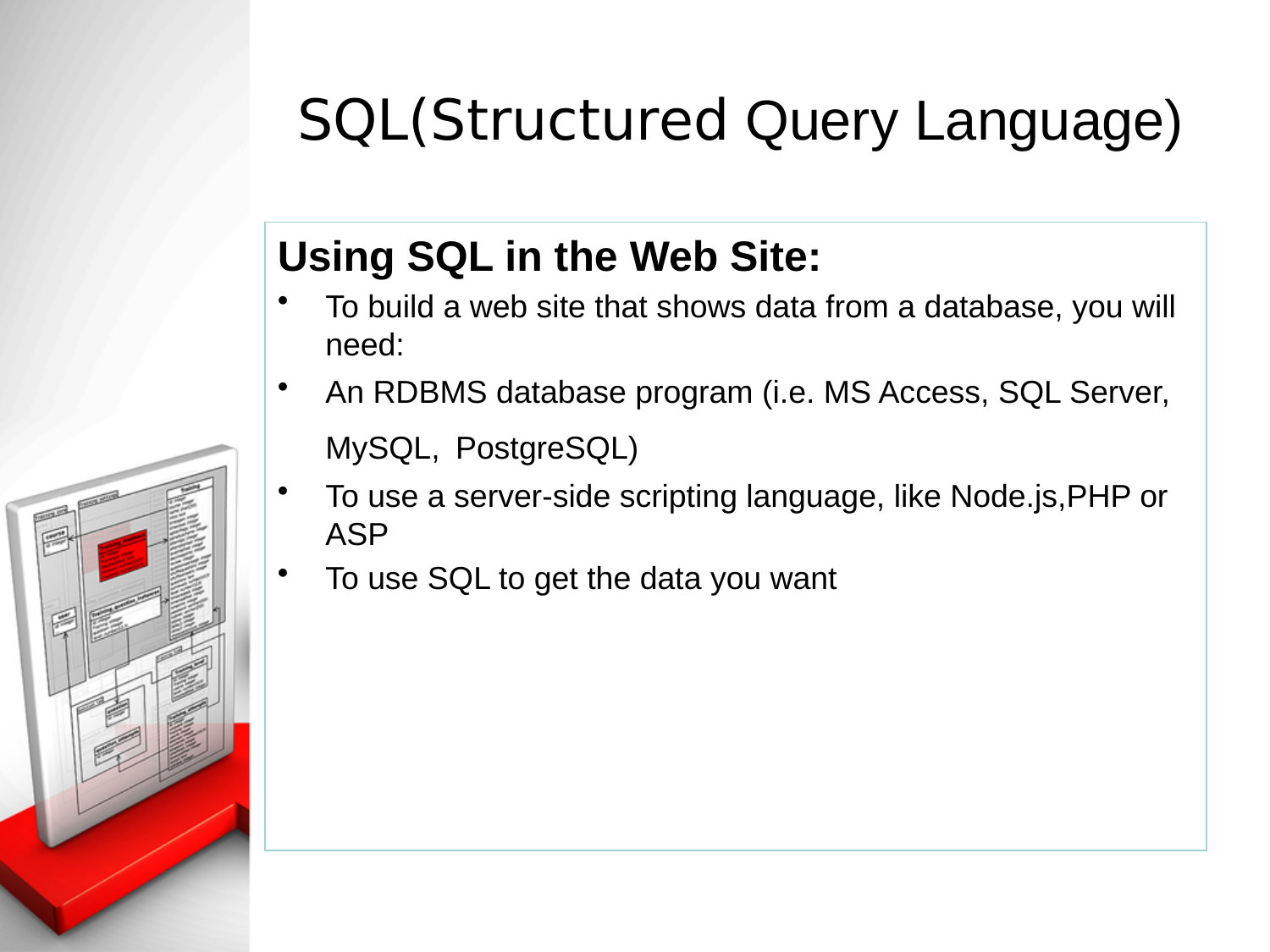

# SQL(Structured Query Language)
Using SQL in the Web Site:
To build a web site that shows data from a database, you will need:
An RDBMS database program (i.e. MS Access, SQL Server, MySQL, PostgreSQL)
To use a server-side scripting language, like Node.js,PHP or ASP
To use SQL to get the data you want